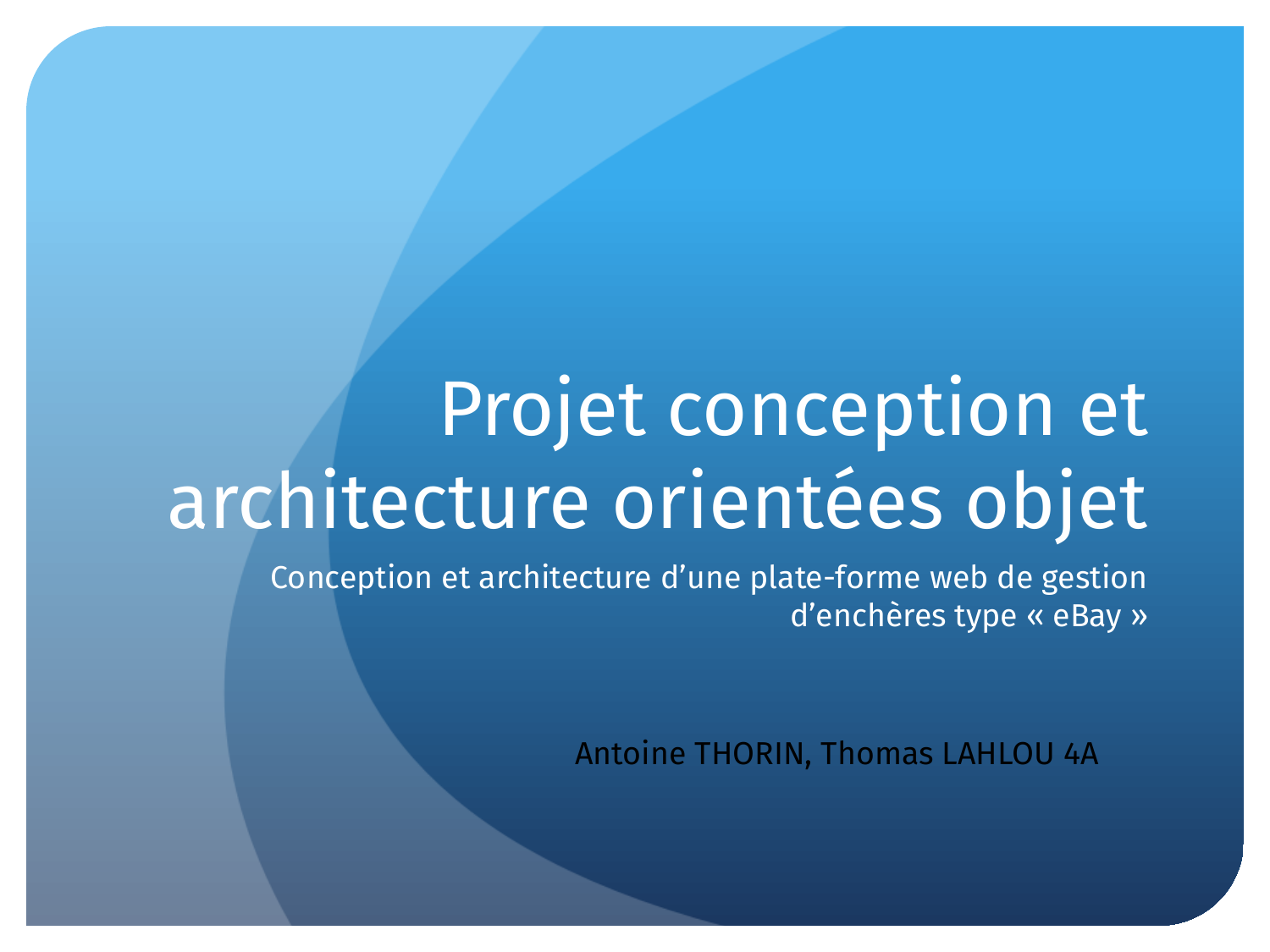

# Projet conception et architecture orientées objet
Conception et architecture d’une plate-forme web de gestion d’enchères type « eBay »
Antoine THORIN, Thomas LAHLOU 4A